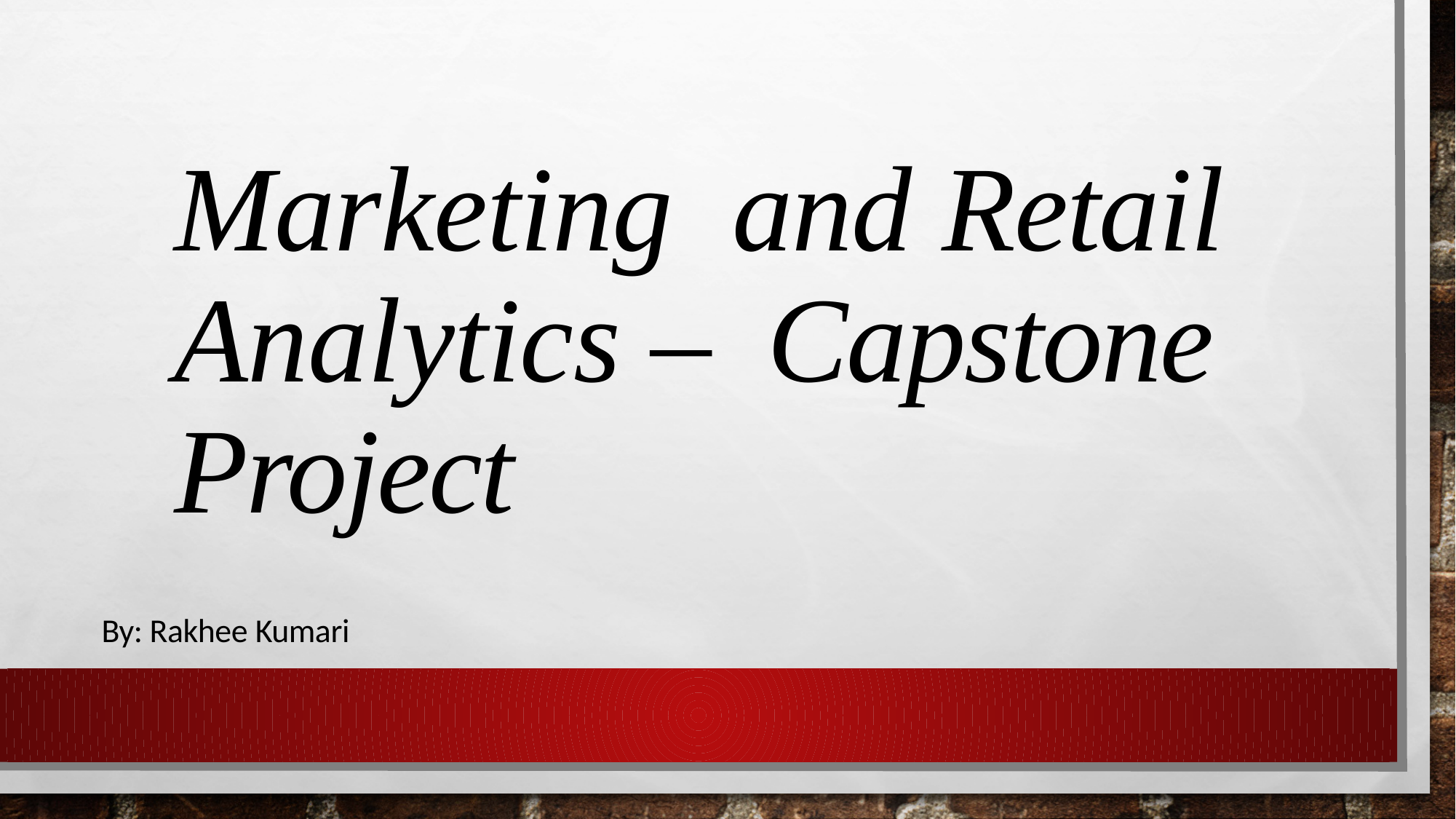

Marketing  and Retail  Analytics –  Capstone  Project
By: Rakhee Kumari